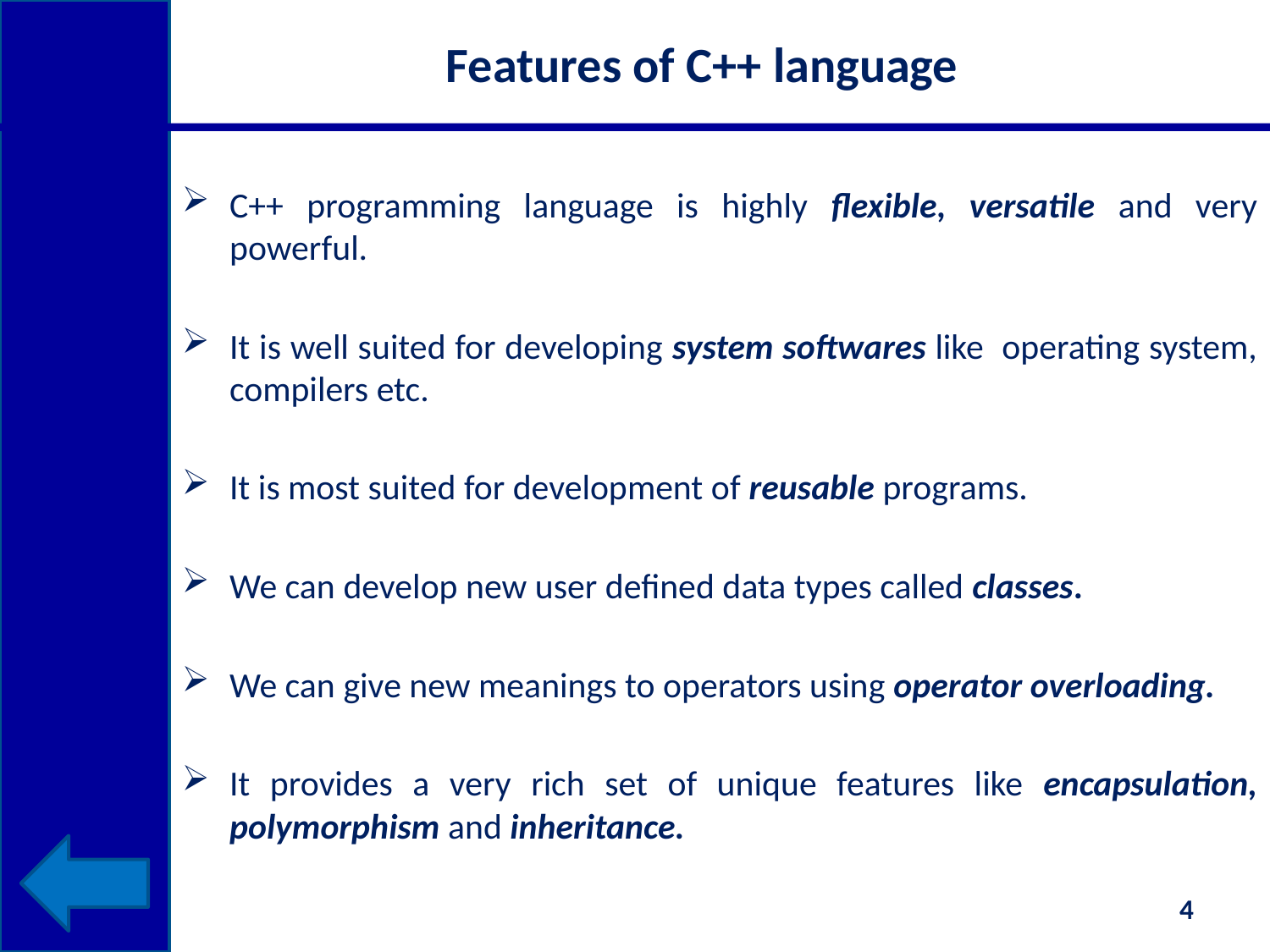

# Features of C++ language

C++ programming language is highly flexible, versatile and very powerful.

It is well suited for developing system softwares like  operating system, compilers etc.

It is most suited for development of reusable programs.

We can develop new user defined data types called classes.

We can give new meanings to operators using operator overloading.

It provides a very rich set of unique features like encapsulation, polymorphism and inheritance.

4